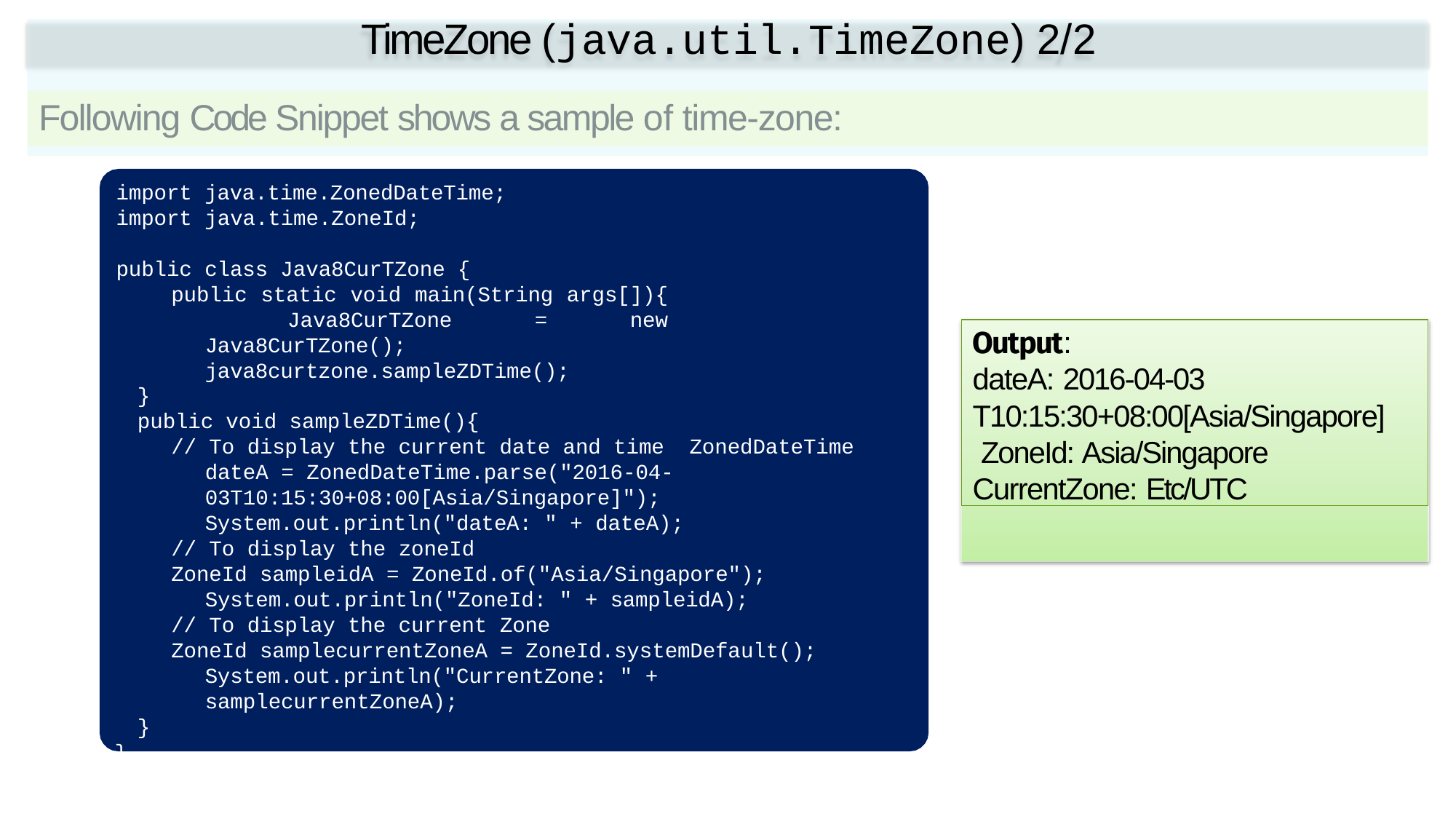

# TimeZone (java.util.TimeZone) 2/2

Following Code Snippet shows a sample of time-zone:

import java.time.ZonedDateTime;
import java.time.ZoneId;
public class Java8CurTZone {
public static void main(String args[]){  Java8CurTZone = new Java8CurTZone();  java8curtzone.sampleZDTime();
}
public void sampleZDTime(){
// To display the current date and time  ZonedDateTime dateA = ZonedDateTime.parse("2016-04-  03T10:15:30+08:00[Asia/Singapore]");  System.out.println("dateA: " + dateA);
// To display the zoneId
ZoneId sampleidA = ZoneId.of("Asia/Singapore");  System.out.println("ZoneId: " + sampleidA);
// To display the current Zone
ZoneId samplecurrentZoneA = ZoneId.systemDefault();  System.out.println("CurrentZone: " +  samplecurrentZoneA);
}
}

Output:
dateA: 2016-04-03
T10:15:30+08:00[Asia/Singapore]  ZoneId: Asia/Singapore  CurrentZone: Etc/UTC
Fundamental Programming in Java -Session 13 / Slide 44
© Aptech Ltd.